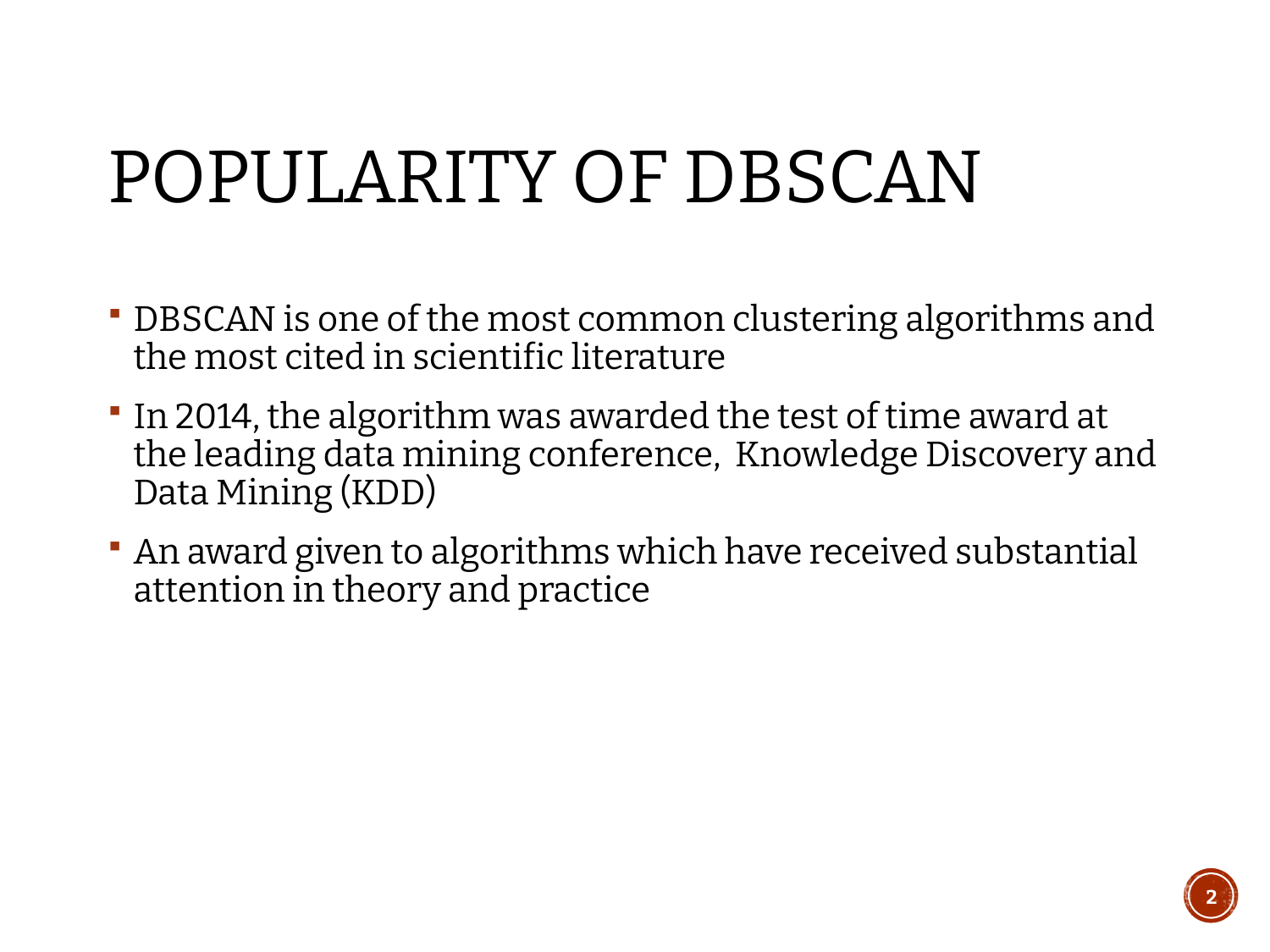

# Popularity of DBSCAN
DBSCAN is one of the most common clustering algorithms and the most cited in scientific literature
In 2014, the algorithm was awarded the test of time award at the leading data mining conference,  Knowledge Discovery and Data Mining (KDD)
An award given to algorithms which have received substantial attention in theory and practice

2